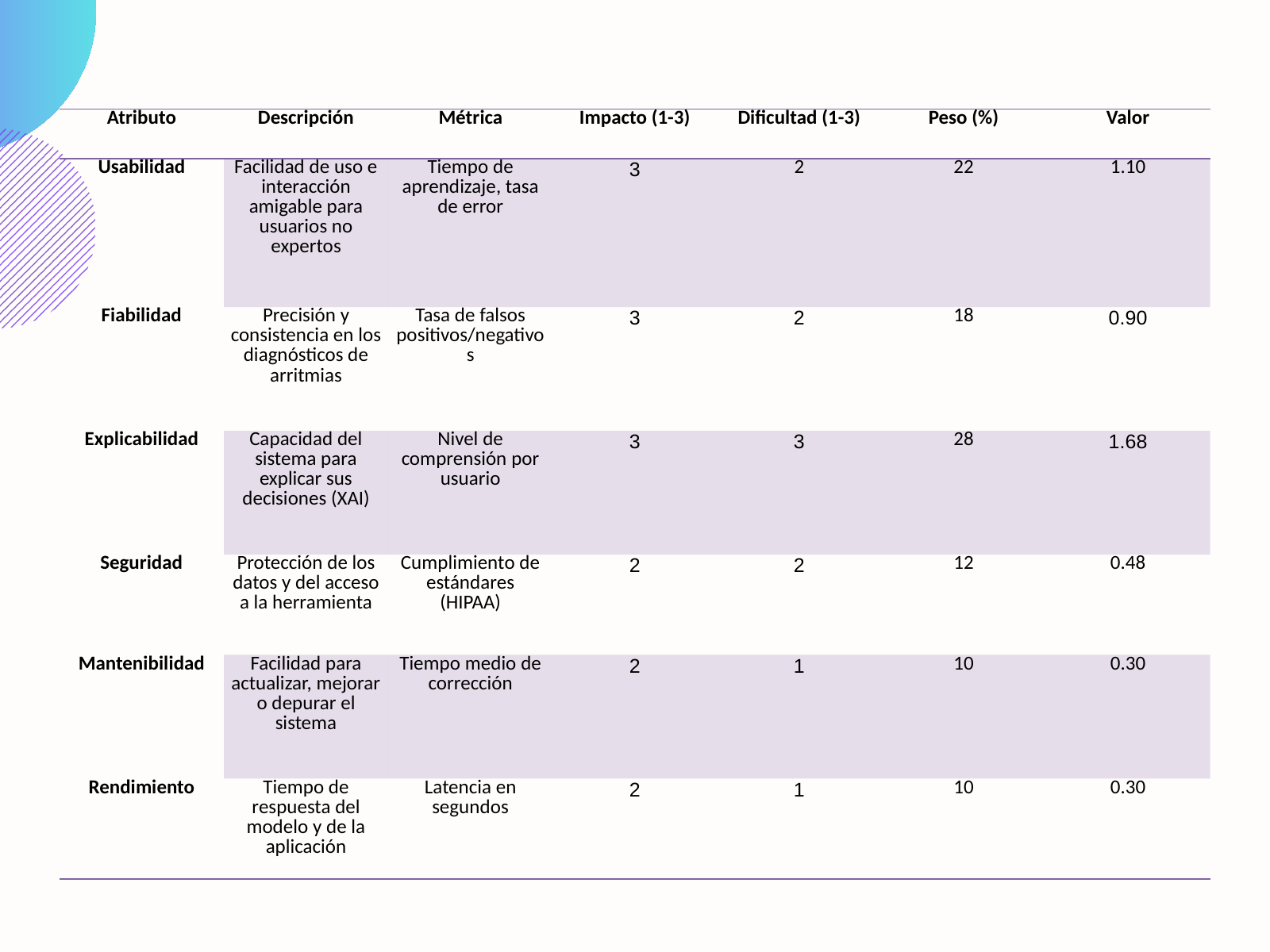

| Atributo | Descripción | Métrica | Impacto (1-3) | Dificultad (1-3) | Peso (%) | Valor |
| --- | --- | --- | --- | --- | --- | --- |
| Usabilidad | Facilidad de uso e interacción amigable para usuarios no expertos | Tiempo de aprendizaje, tasa de error | 3 | 2 | 22 | 1.10 |
| Fiabilidad | Precisión y consistencia en los diagnósticos de arritmias | Tasa de falsos positivos/negativos | 3 | 2 | 18 | 0.90 |
| Explicabilidad | Capacidad del sistema para explicar sus decisiones (XAI) | Nivel de comprensión por usuario | 3 | 3 | 28 | 1.68 |
| Seguridad | Protección de los datos y del acceso a la herramienta | Cumplimiento de estándares (HIPAA) | 2 | 2 | 12 | 0.48 |
| Mantenibilidad | Facilidad para actualizar, mejorar o depurar el sistema | Tiempo medio de corrección | 2 | 1 | 10 | 0.30 |
| Rendimiento | Tiempo de respuesta del modelo y de la aplicación | Latencia en segundos | 2 | 1 | 10 | 0.30 |